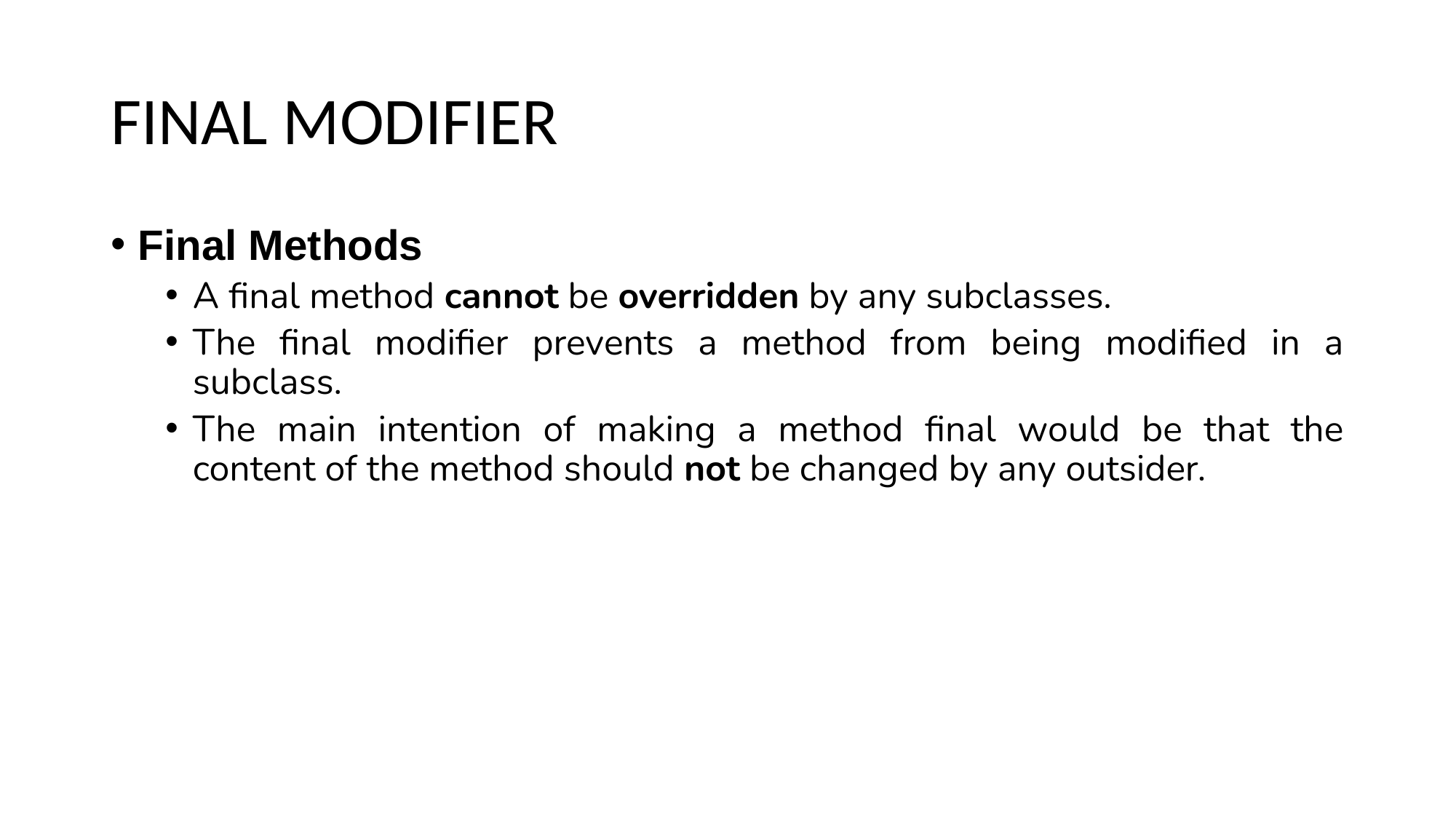

# FINAL MODIFIER
Final Methods
A final method cannot be overridden by any subclasses.
The final modifier prevents a method from being modified in a subclass.
The main intention of making a method final would be that the content of the method should not be changed by any outsider.